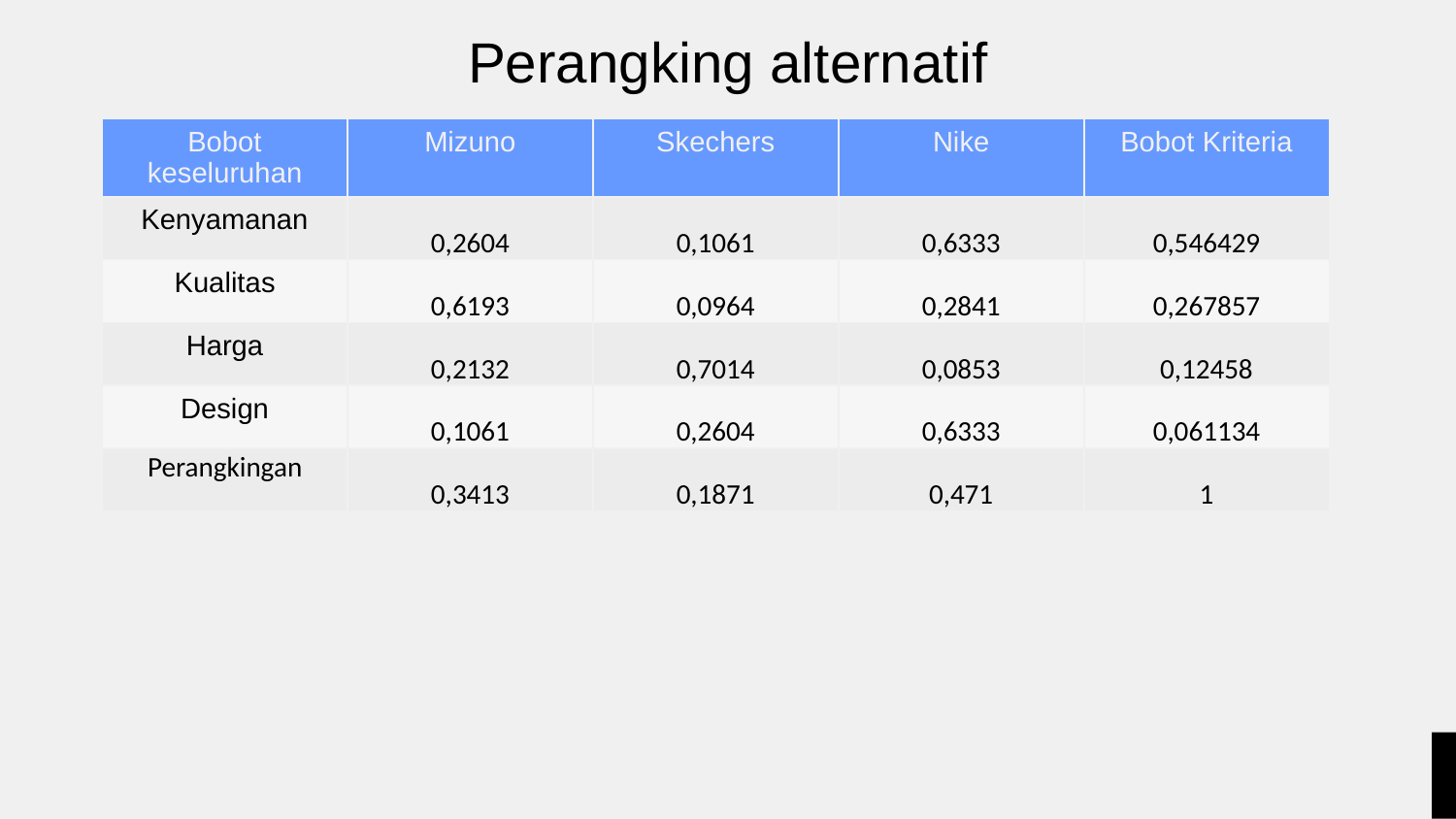

# Perangking alternatif
| Bobot keseluruhan | Mizuno | Skechers | Nike | Bobot Kriteria |
| --- | --- | --- | --- | --- |
| Kenyamanan | 0,2604 | 0,1061 | 0,6333 | 0,546429 |
| Kualitas | 0,6193 | 0,0964 | 0,2841 | 0,267857 |
| Harga | 0,2132 | 0,7014 | 0,0853 | 0,12458 |
| Design | 0,1061 | 0,2604 | 0,6333 | 0,061134 |
| Perangkingan | 0,3413 | 0,1871 | 0,471 | 1 |